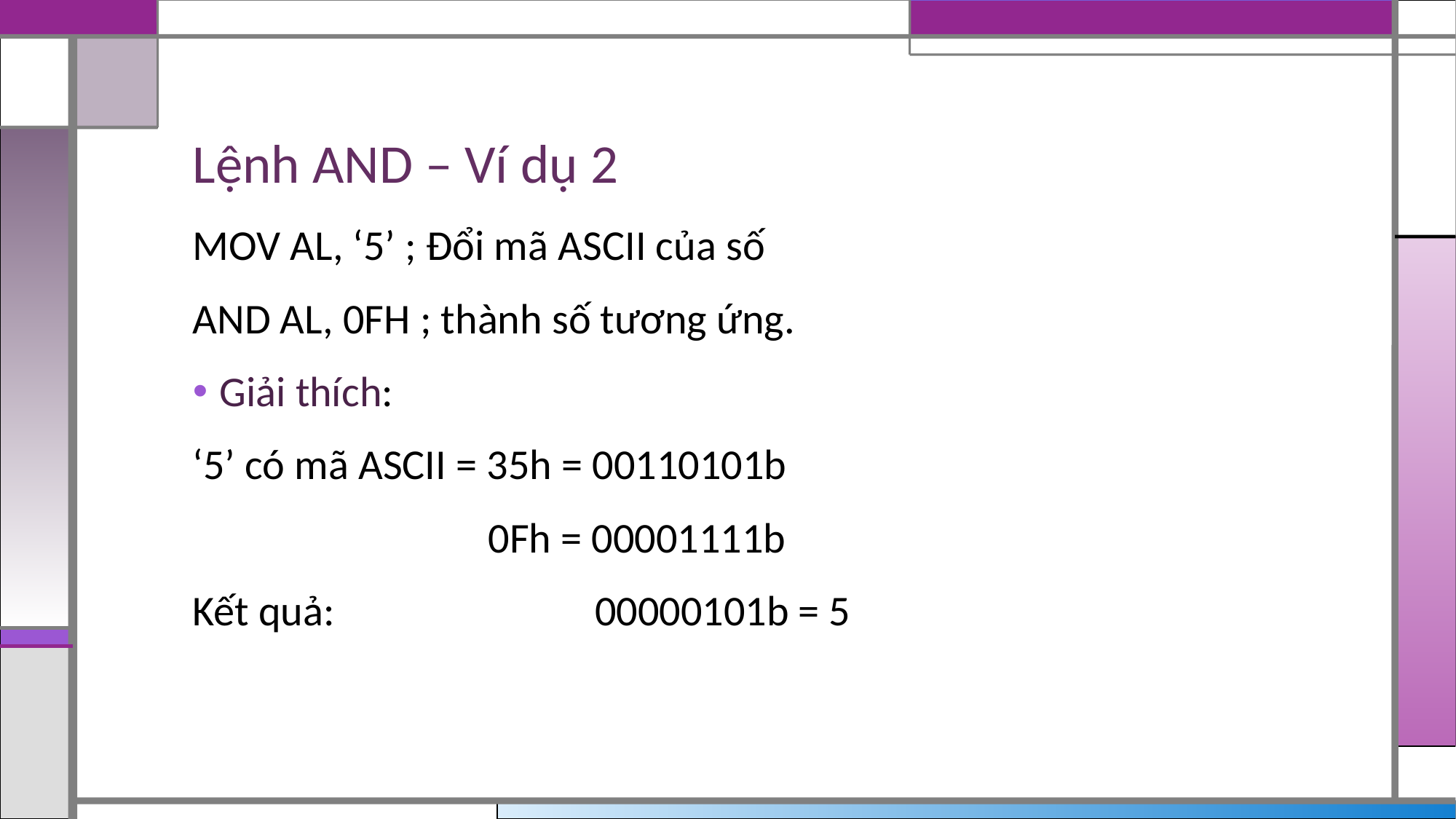

# Lệnh AND – Ví dụ 2
MOV AL, ‘5’ ; Đổi mã ASCII của số
AND AL, 0FH ; thành số tương ứng.
Giải thích:
‘5’ có mã ASCII = 35h = 00110101b
		        0Fh = 00001111b
Kết quả:                           00000101b = 5